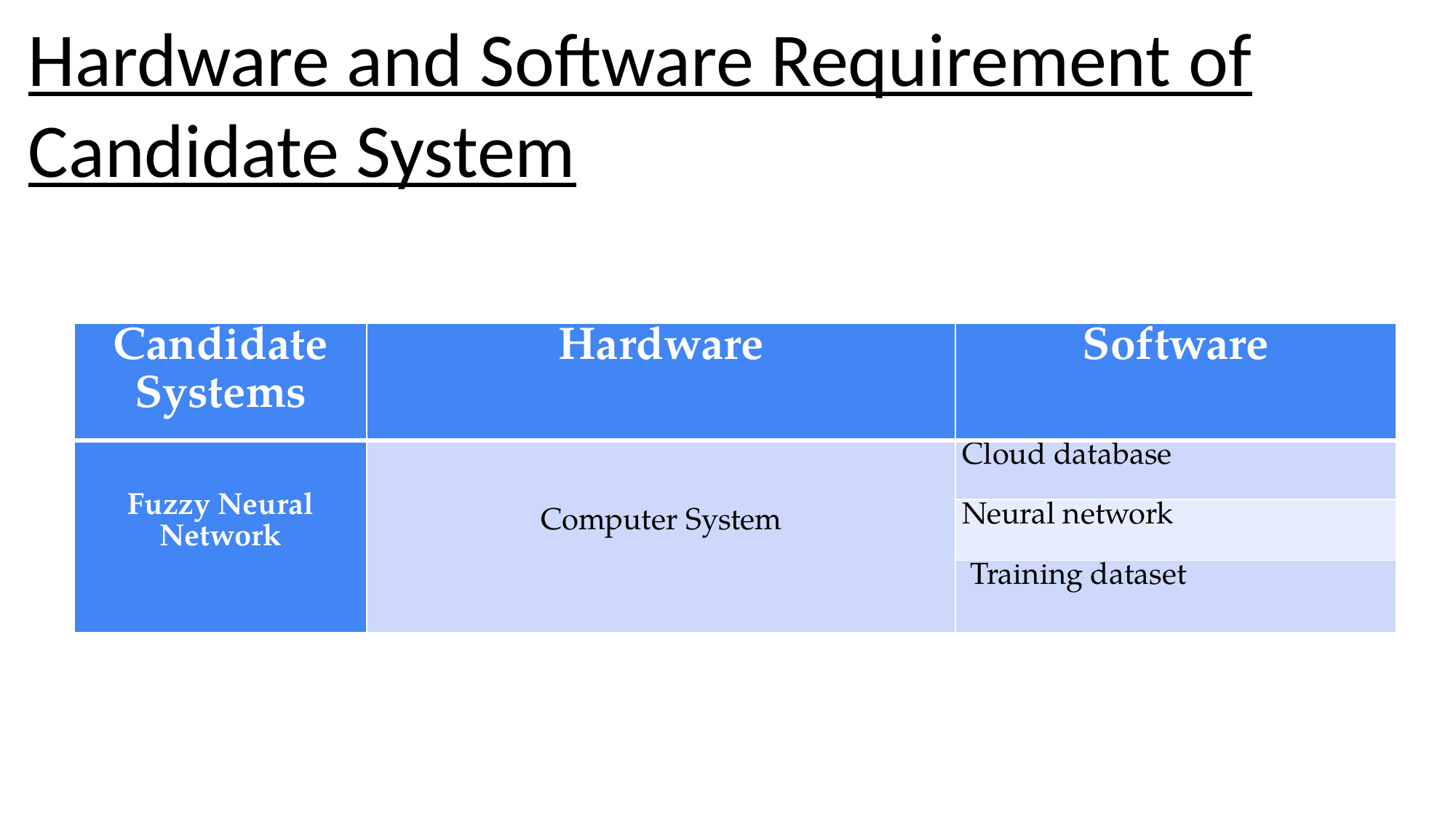

Hardware and Software Requirement of Candidate System
| Candidate Systems | Hardware | Software |
| --- | --- | --- |
| Fuzzy Neural Network | Computer System | Cloud database |
|  |  | Neural network |
|  |  | Training dataset |